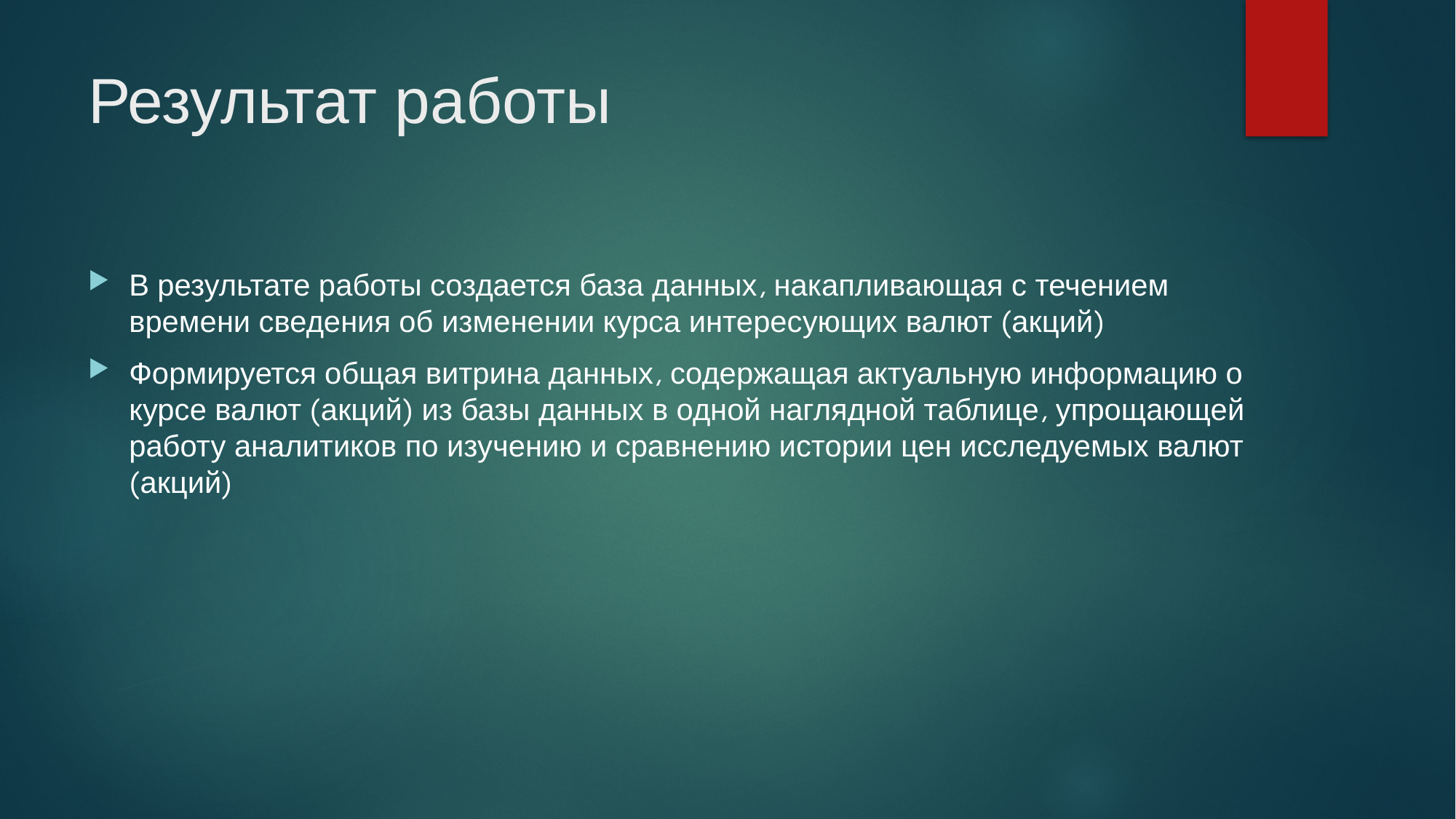

# Результат работы
В результате работы создается база данных, накапливающая с течением времени сведения об изменении курса интересующих валют (акций)
Формируется общая витрина данных, содержащая актуальную информацию о курсе валют (акций) из базы данных в одной наглядной таблице, упрощающей работу аналитиков по изучению и сравнению истории цен исследуемых валют (акций)